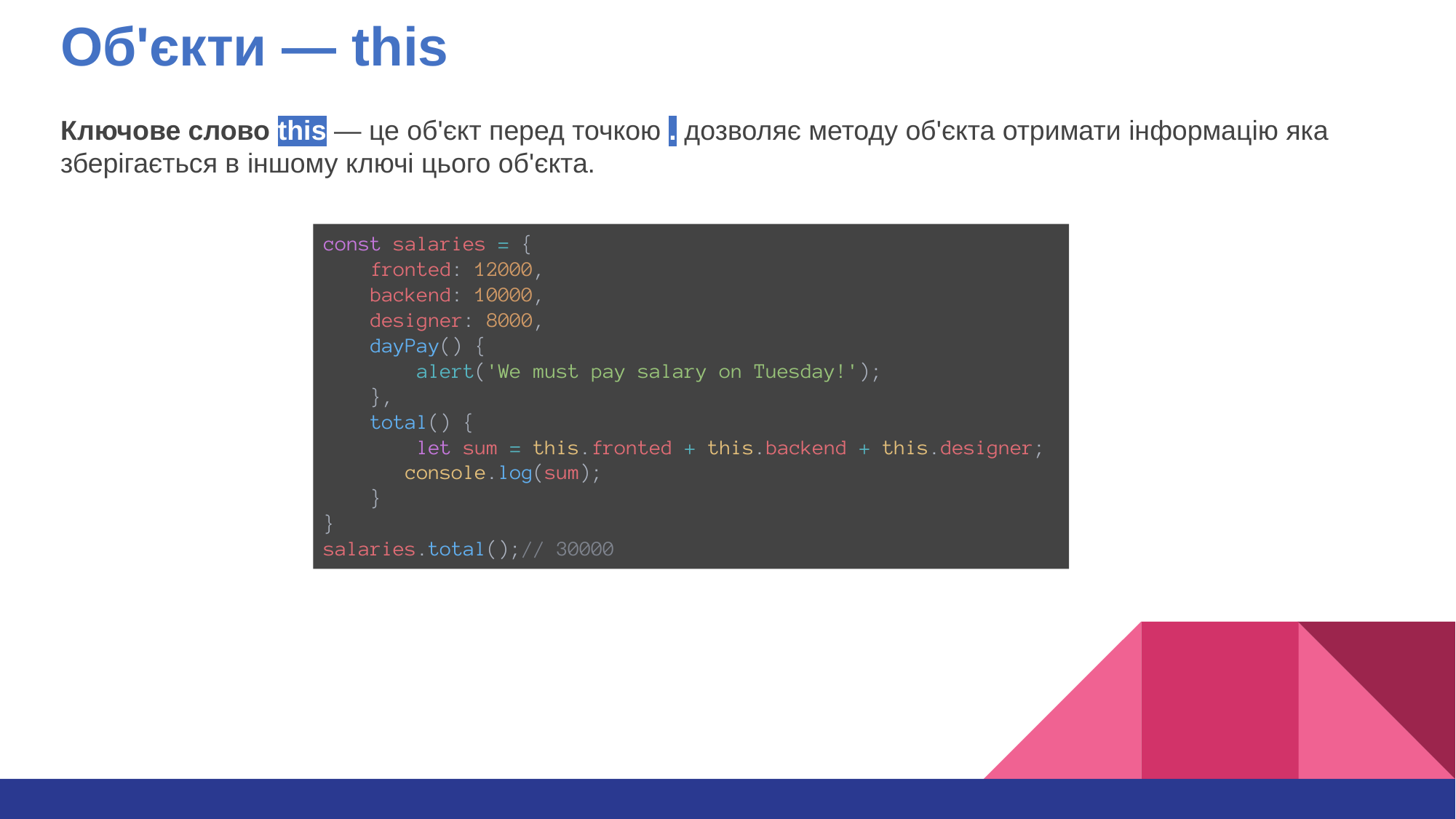

Об'єкти — this
Ключове слово this — це об'єкт перед точкою . дозволяє методу об'єкта отримати інформацію яка зберігається в іншому ключі цього об'єкта.
const salaries = {
    fronted: 12000,
    backend: 10000,
    designer: 8000,
    dayPay() {
        alert('We must pay salary on Tuesday!');
    },
    total() {
        let sum = this.fronted + this.backend + this.designer;
       console.log(sum);
    }
}
salaries.total();// 30000